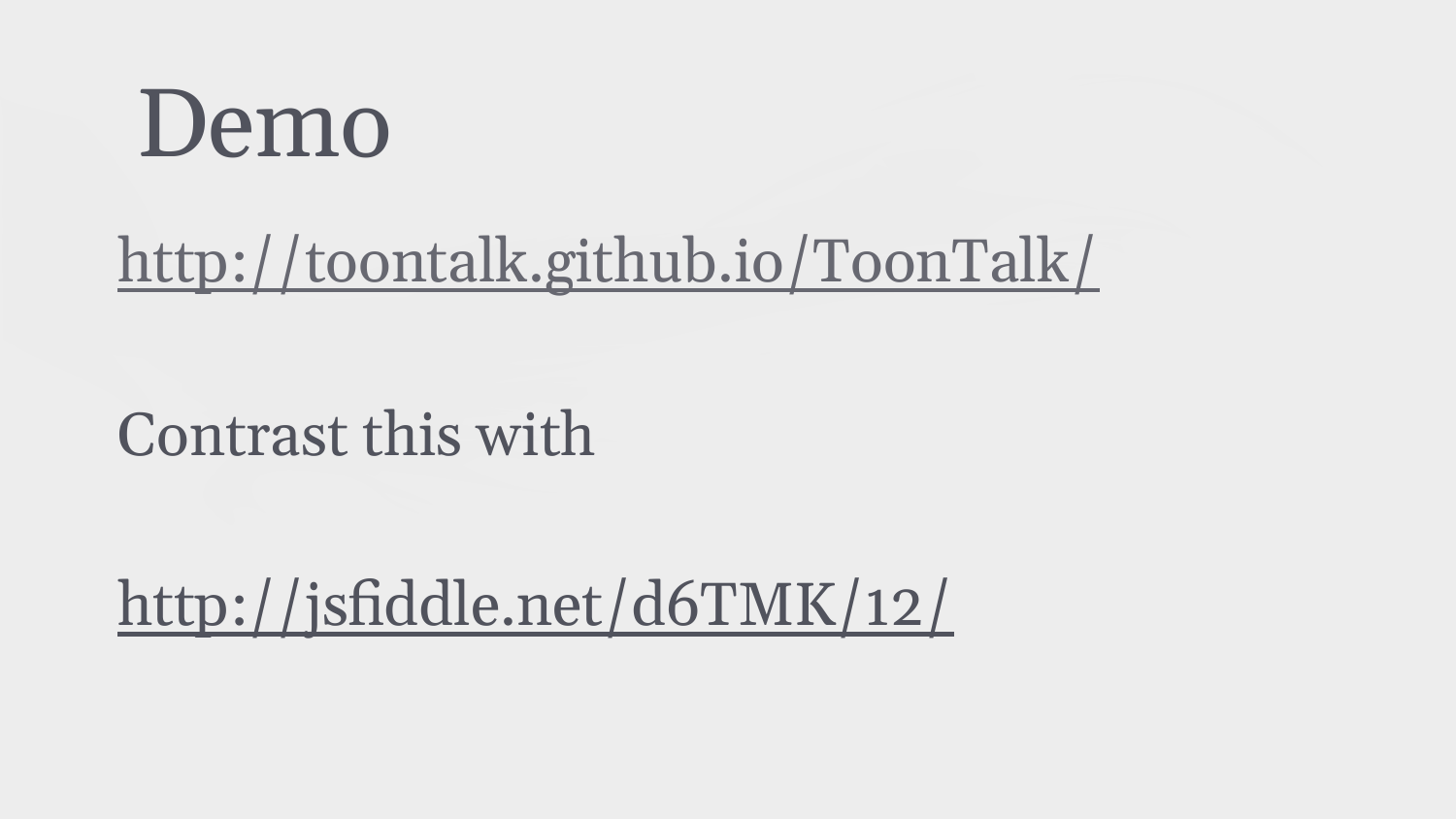

# Demo
http://toontalk.github.io/ToonTalk/

Contrast this with

http://jsfiddle.net/d6TMK/12/